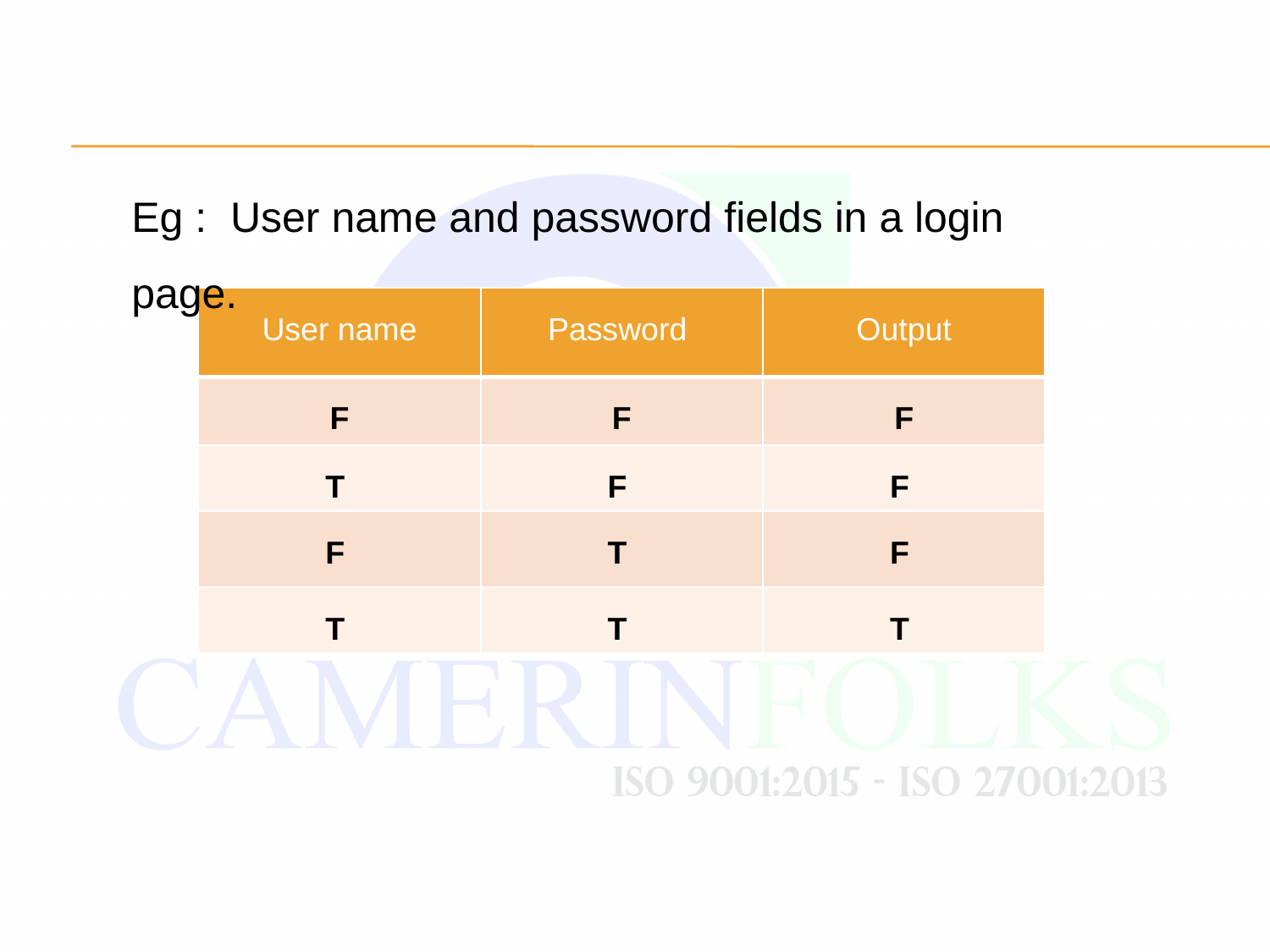

Eg :  User name and password fields in a login page.
| User name | Password | Output |
| --- | --- | --- |
| F | F | F |
| T | F | F |
| F | T | F |
| T | T | T |